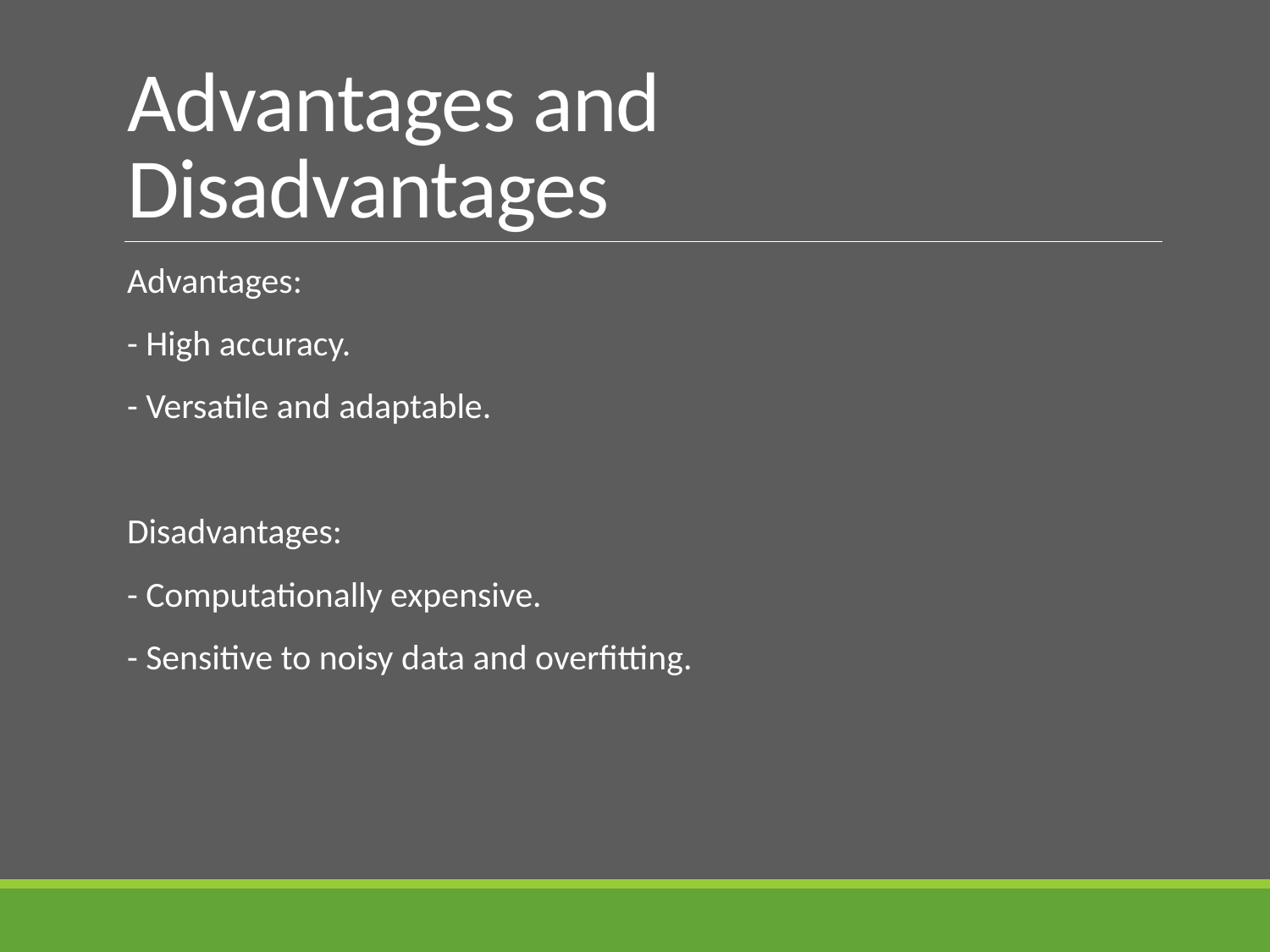

# Advantages and Disadvantages
Advantages:
- High accuracy.
- Versatile and adaptable.

Disadvantages:
- Computationally expensive.
- Sensitive to noisy data and overfitting.